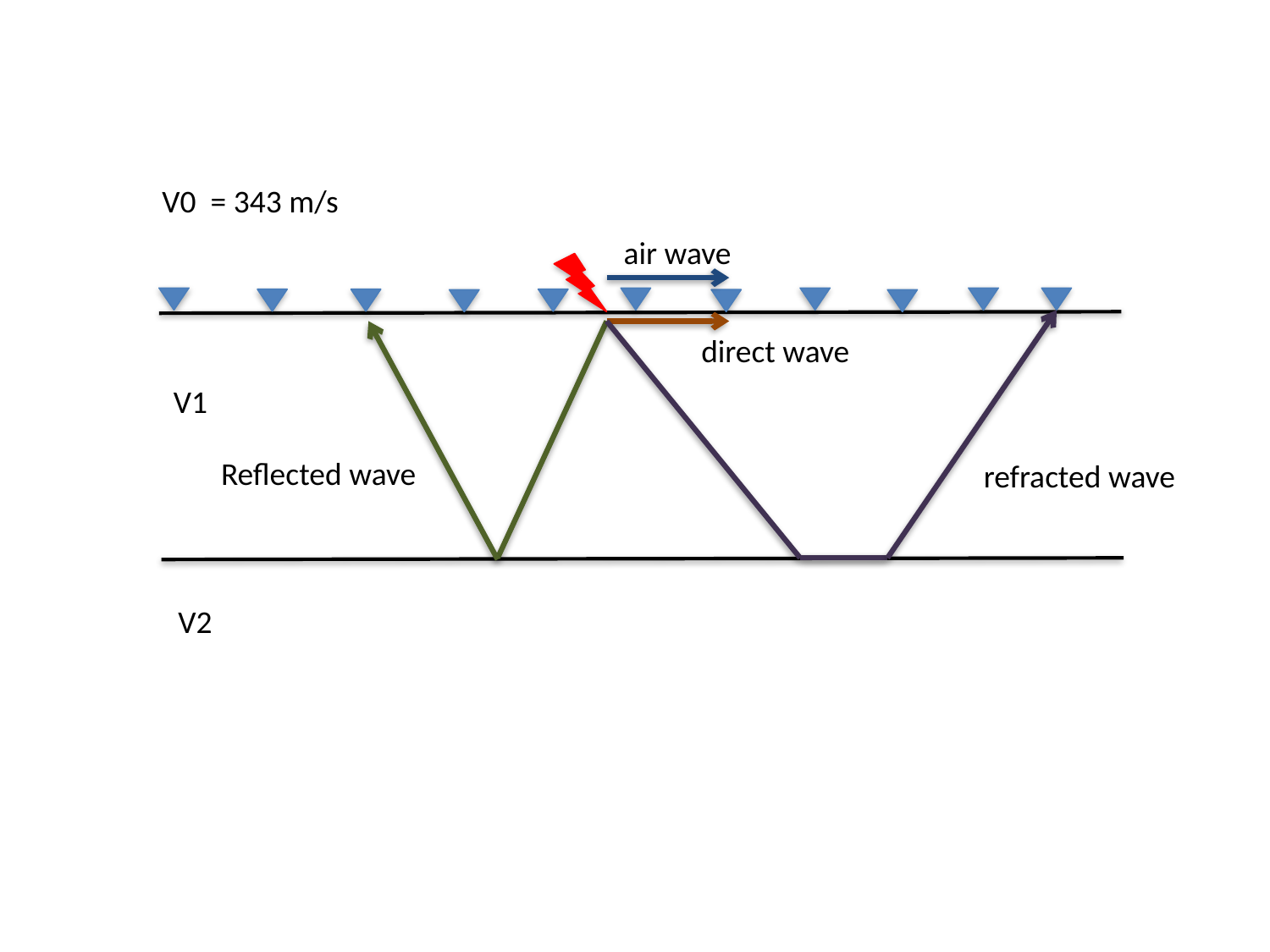

V0  = 343 m/s
air wave

direct wave
V1
Reflected wave
refracted wave
V2